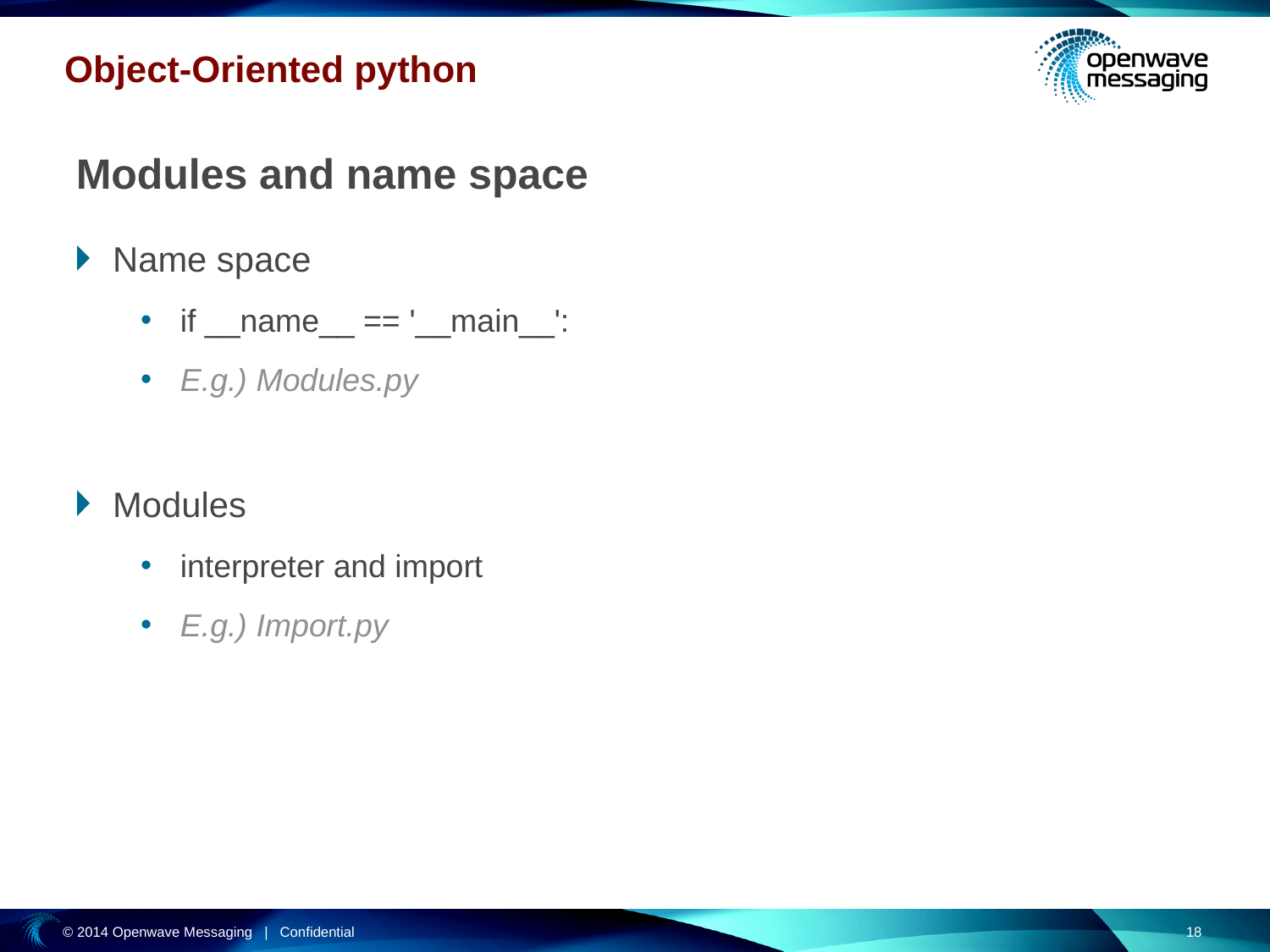

# Object-Oriented python
Modules and name space
Name space
if __name__ == '__main__':
E.g.) Modules.py

Modules
interpreter and import
E.g.) Import.py